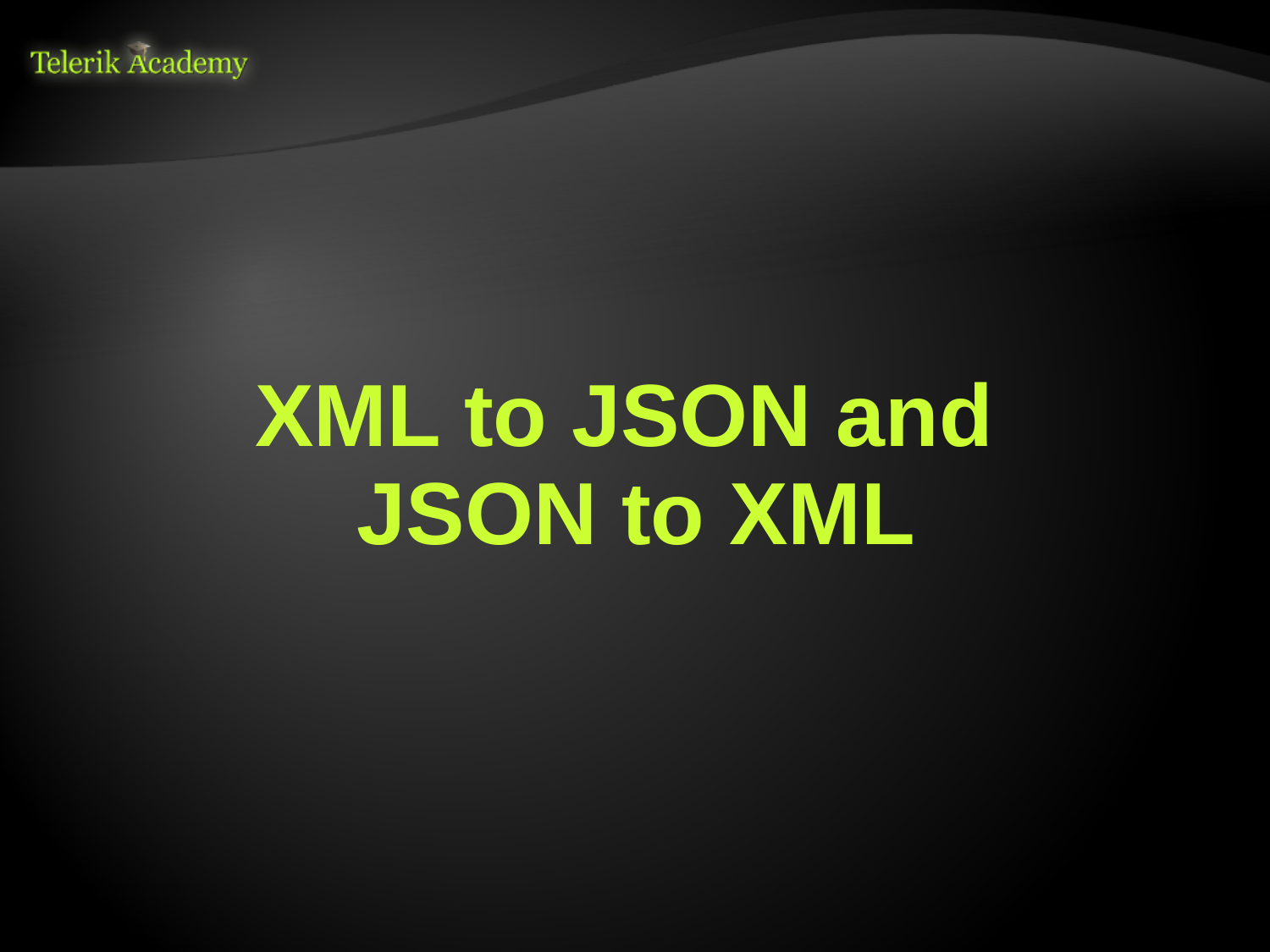

# XML to JSON and JSON to XML